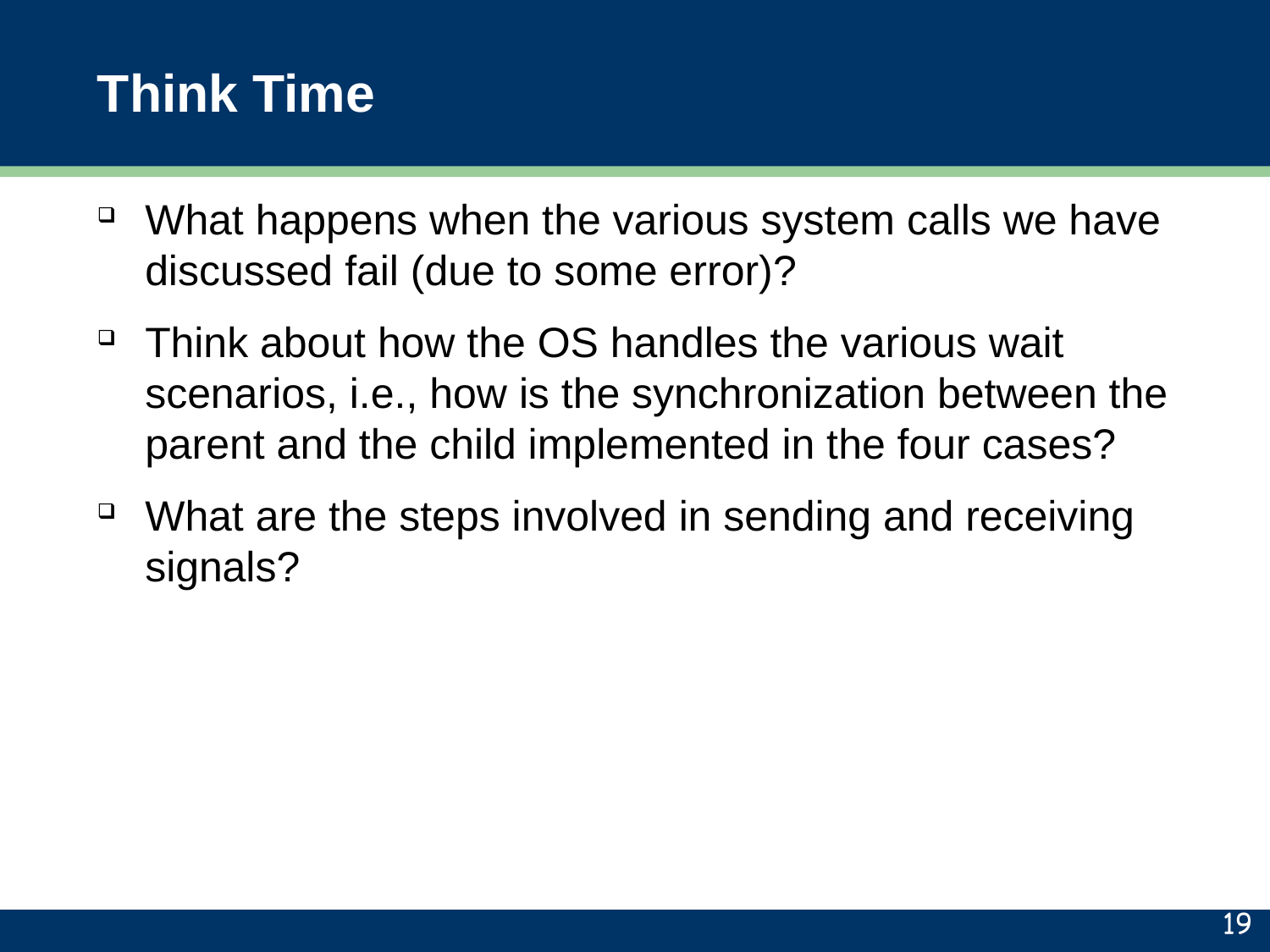

# Think Time
What happens when the various system calls we have discussed fail (due to some error)?
Think about how the OS handles the various wait scenarios, i.e., how is the synchronization between the parent and the child implemented in the four cases?
What are the steps involved in sending and receiving signals?
19